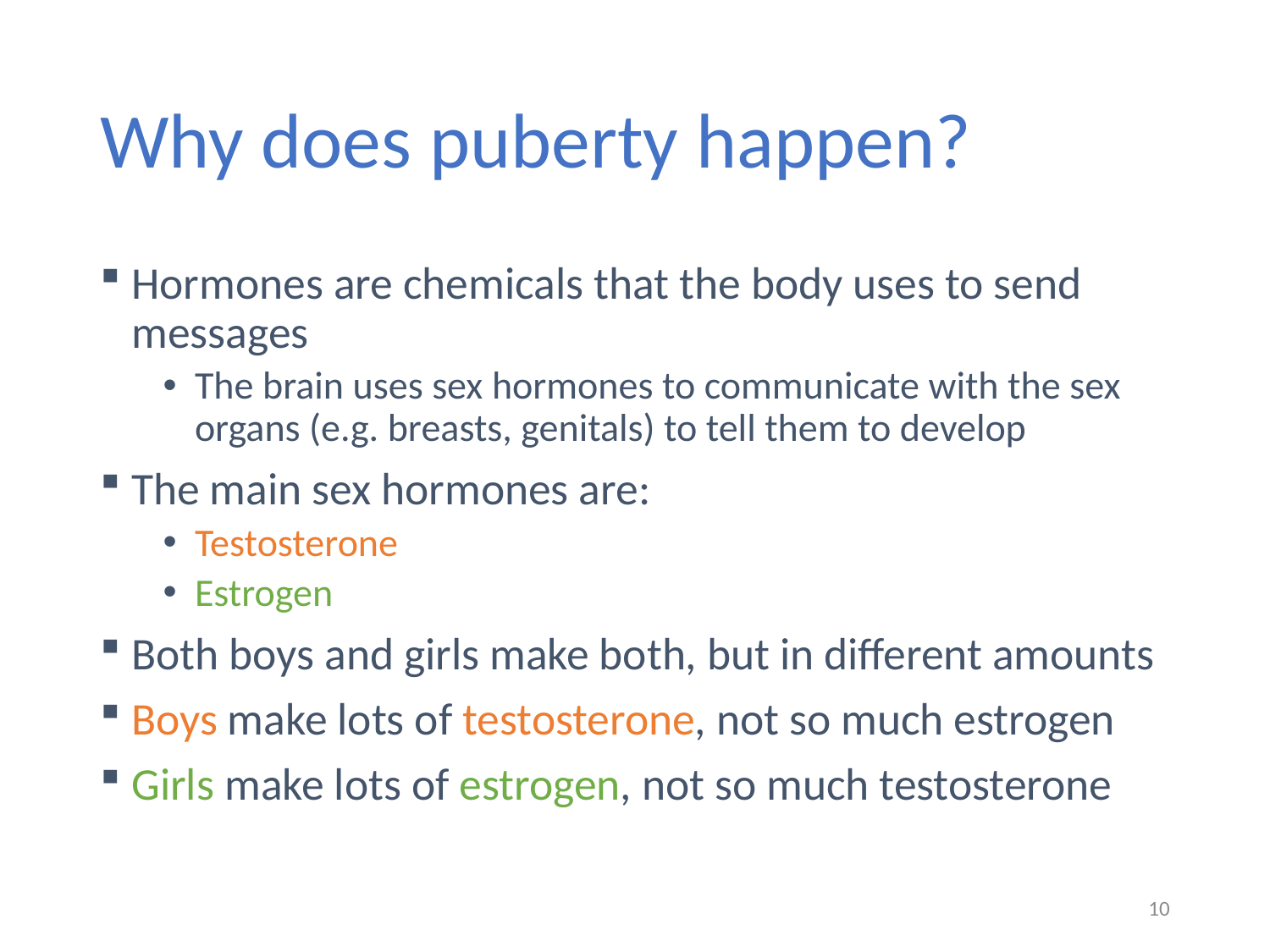

# Why does puberty happen?
Hormones are chemicals that the body uses to send messages
The brain uses sex hormones to communicate with the sex organs (e.g. breasts, genitals) to tell them to develop
The main sex hormones are:
Testosterone
Estrogen
Both boys and girls make both, but in different amounts
Boys make lots of testosterone, not so much estrogen
Girls make lots of estrogen, not so much testosterone
10